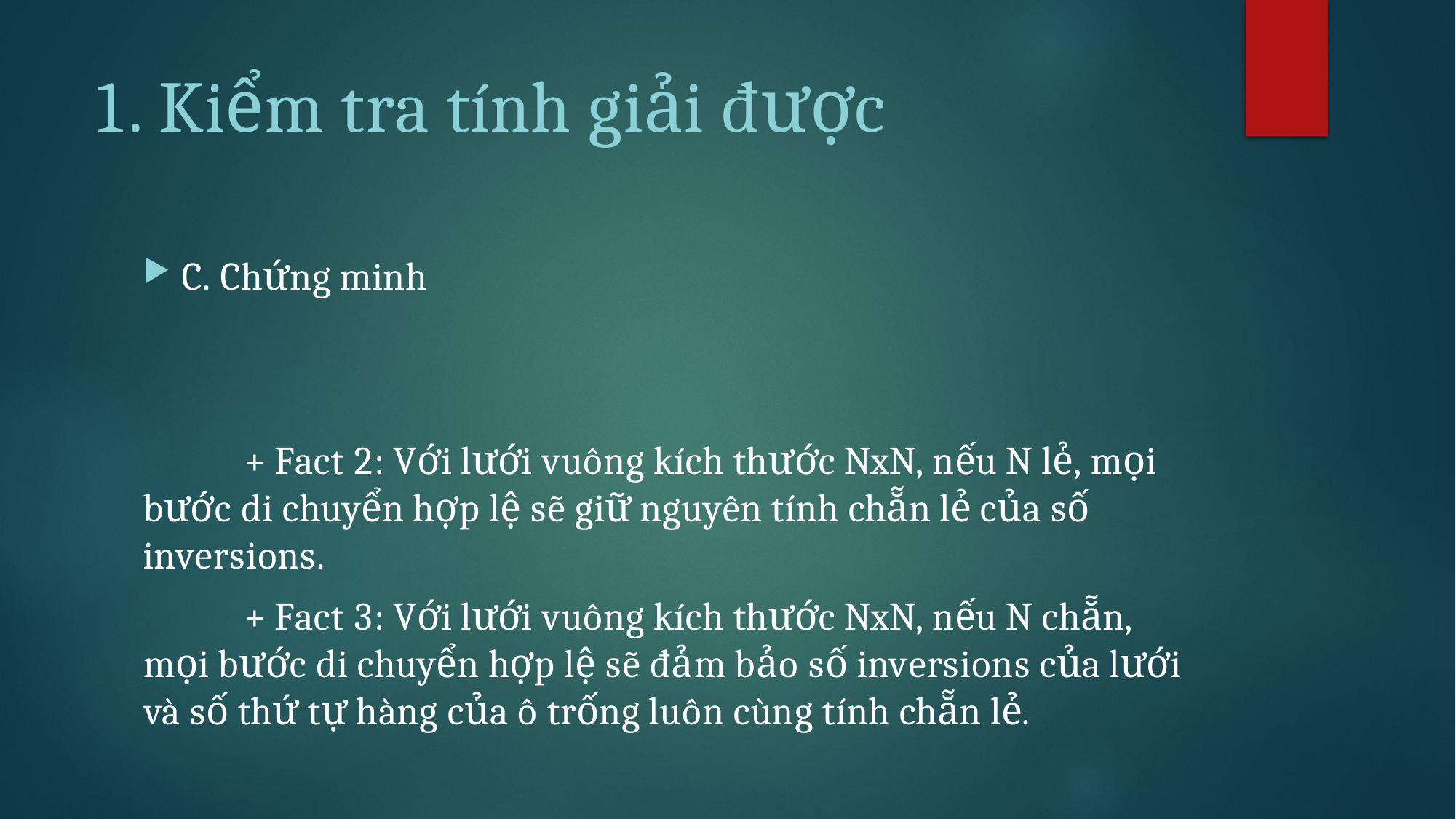

# 1. Kiểm tra tính giải được
C. Chứng minh

	+ Fact 2: Với lưới vuông kích thước NxN, nếu N lẻ, mọi bước di chuyển hợp lệ sẽ giữ nguyên tính chẵn lẻ của số inversions.
	+ Fact 3: Với lưới vuông kích thước NxN, nếu N chẵn, mọi bước di chuyển hợp lệ sẽ đảm bảo số inversions của lưới và số thứ tự hàng của ô trống luôn cùng tính chẵn lẻ.